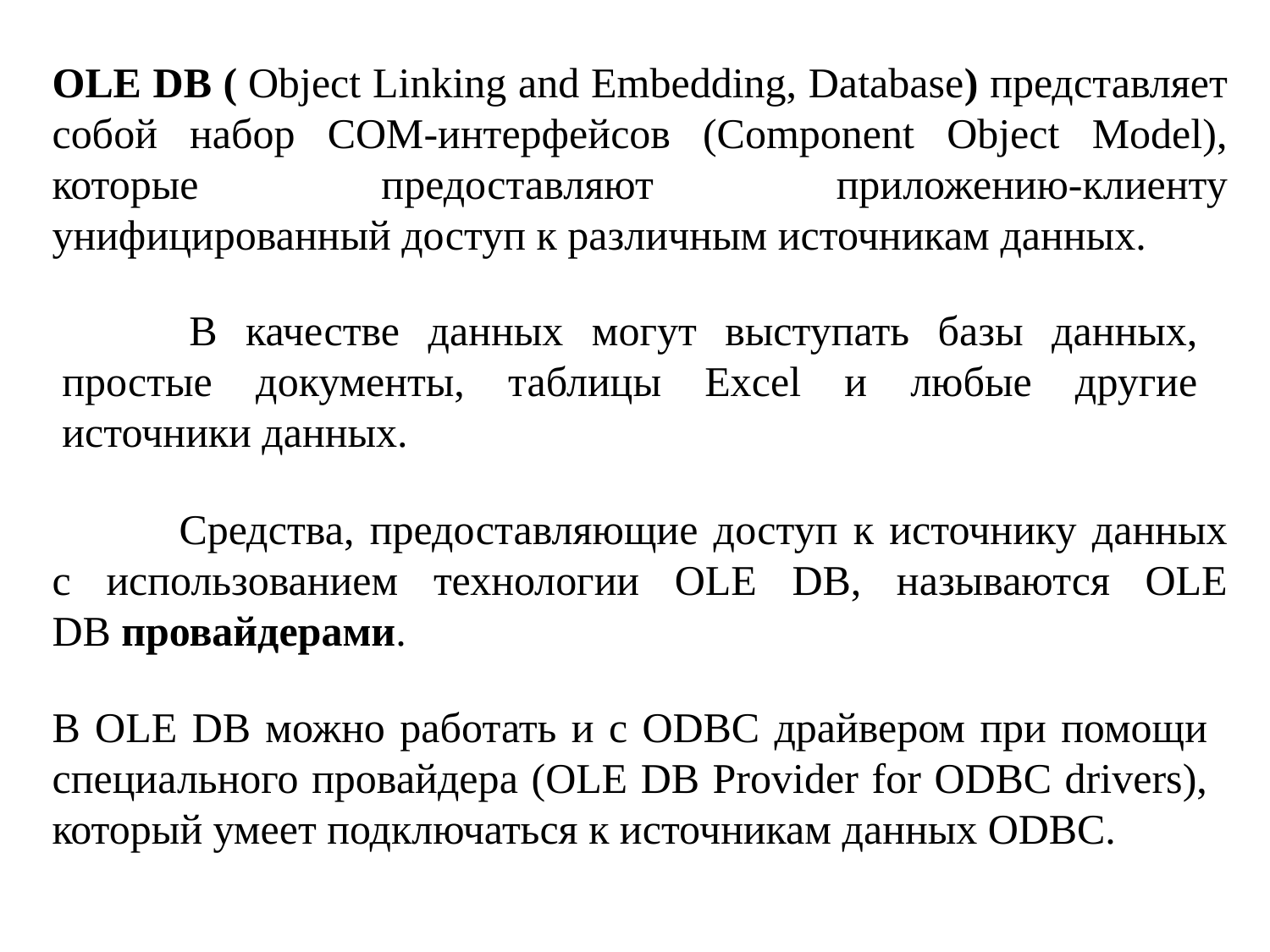

OLE DB ( Object Linking and Embedding, Database) представляет собой набор COM-интерфейсов (Component Object Model), которые предоставляют приложению-клиенту унифицированный доступ к различным источникам данных.
	В качестве данных могут выступать базы данных, простые документы, таблицы Excel и любые другие источники данных.
	Средства, предоставляющие доступ к источнику данных с использованием технологии OLE DB, называются OLE DB провайдерами.
В OLE DB можно работать и с ODBC драйвером при помощи специального провайдера (OLE DB Provider for ODBC drivers), который умеет подключаться к источникам данных ODBC.